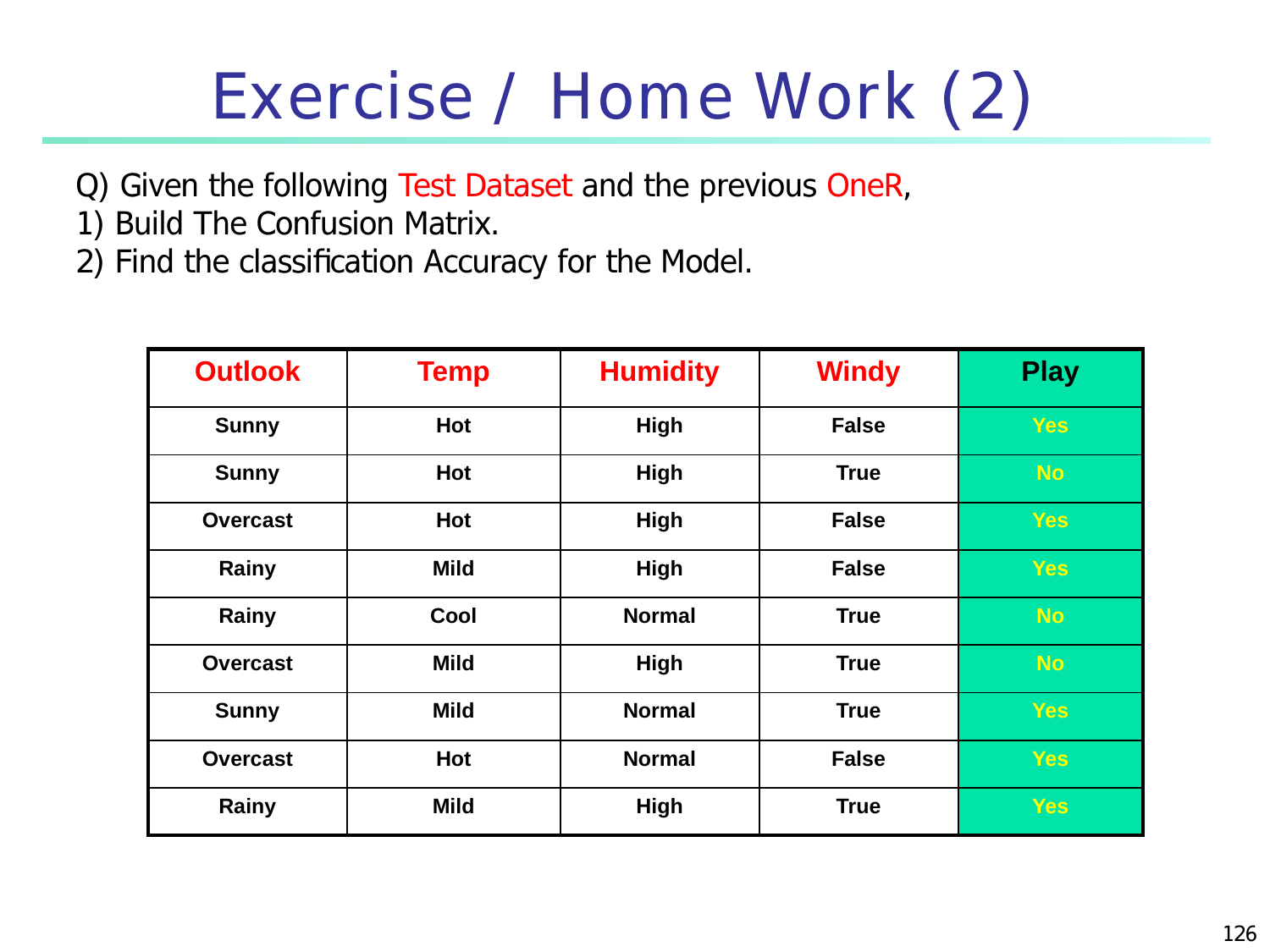

# Exercise / Home Work (2)
Q) Given the following Test Dataset and the previous OneR,
1) Build The Confusion Matrix.
2) Find the classification Accuracy for the Model.
| Outlook | Temp | Humidity | Windy | Play |
| --- | --- | --- | --- | --- |
| Sunny | Hot | High | False | Yes |
| Sunny | Hot | High | True | No |
| Overcast | Hot | High | False | Yes |
| Rainy | Mild | High | False | Yes |
| Rainy | Cool | Normal | True | No |
| Overcast | Mild | High | True | No |
| Sunny | Mild | Normal | True | Yes |
| Overcast | Hot | Normal | False | Yes |
| Rainy | Mild | High | True | Yes |
126